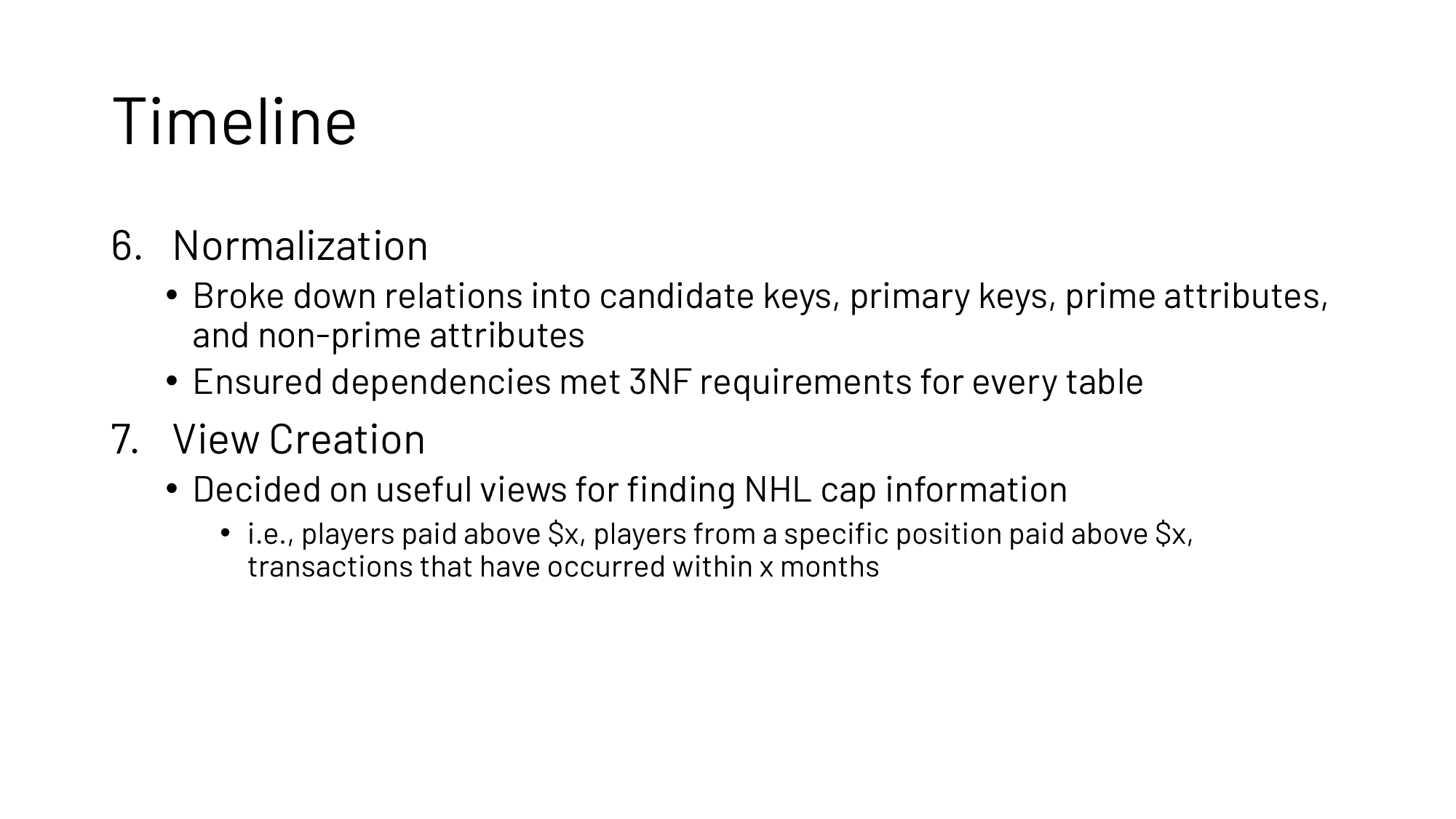

# Timeline
Normalization
Broke down relations into candidate keys, primary keys, prime attributes, and non-prime attributes
Ensured dependencies met 3NF requirements for every table
View Creation
Decided on useful views for finding NHL cap information
i.e., players paid above $x, players from a specific position paid above $x, transactions that have occurred within x months